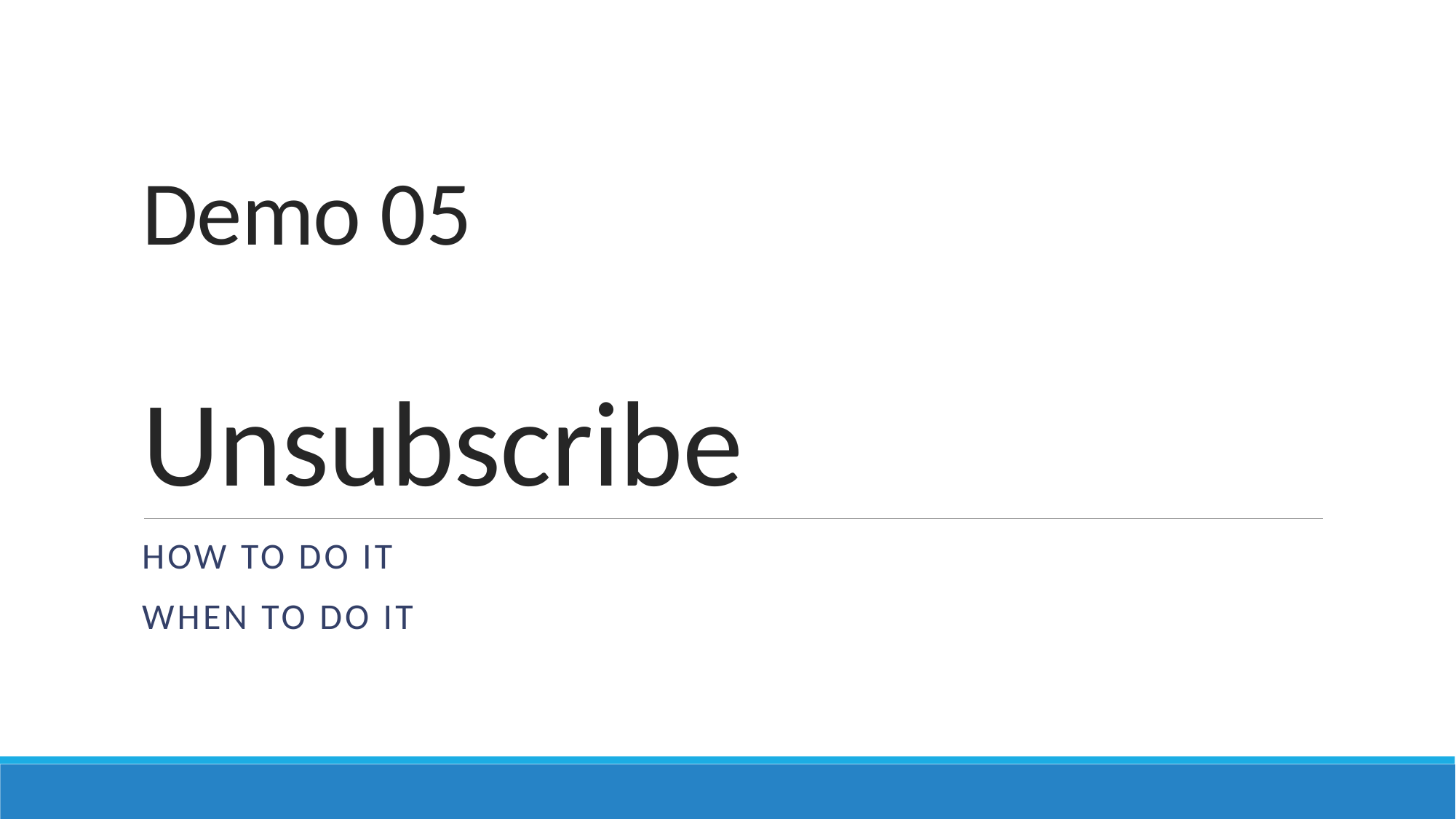

# Demo 05 Unsubscribe
How to do it
When to do it